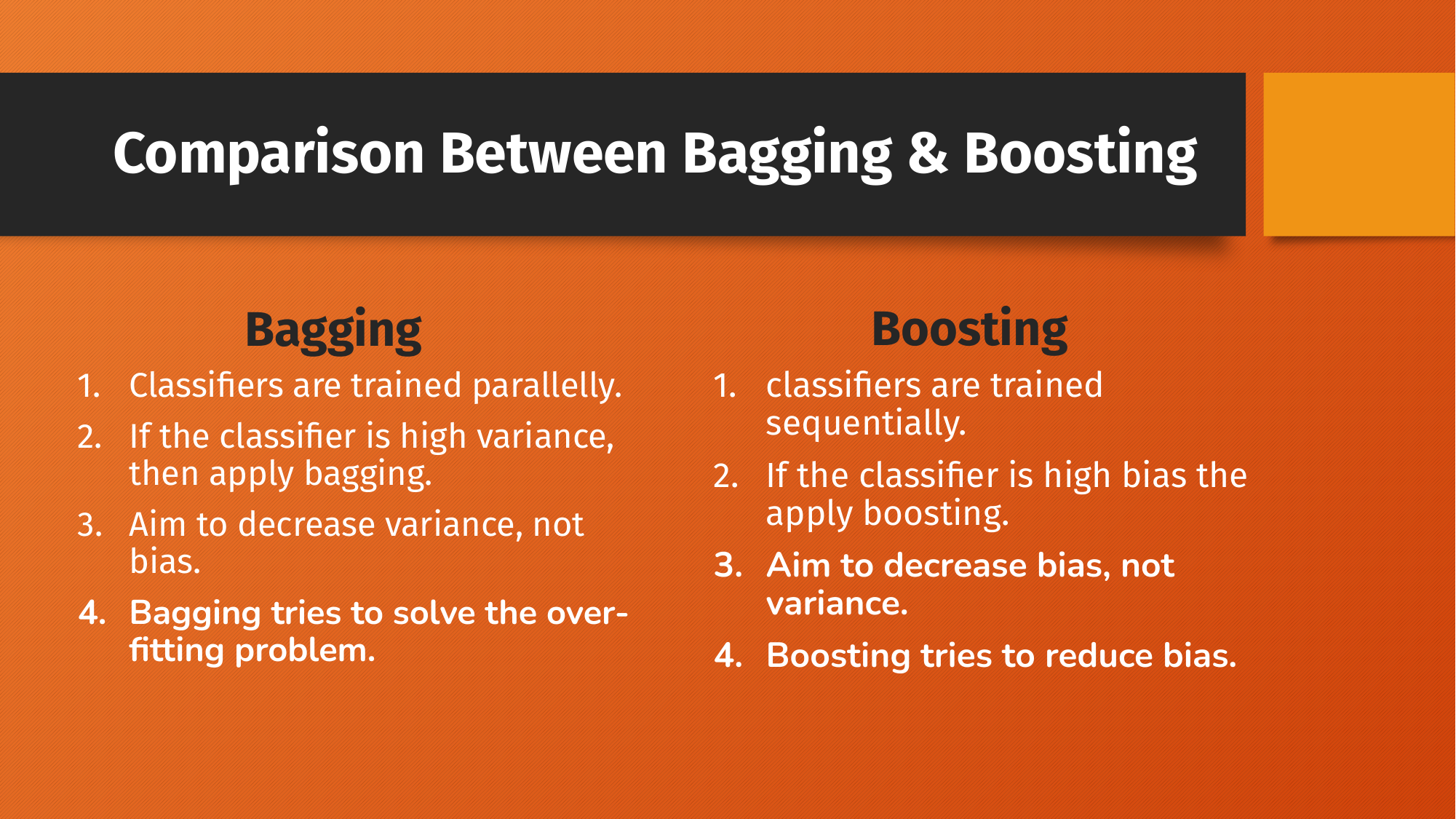

# Comparison Between Bagging & Boosting
Boosting
Bagging
classifiers are trained sequentially.
If the classifier is high bias the apply boosting.
Aim to decrease bias, not variance.
Boosting tries to reduce bias.
Classifiers are trained parallelly.
If the classifier is high variance, then apply bagging.
Aim to decrease variance, not bias.
Bagging tries to solve the over-fitting problem.